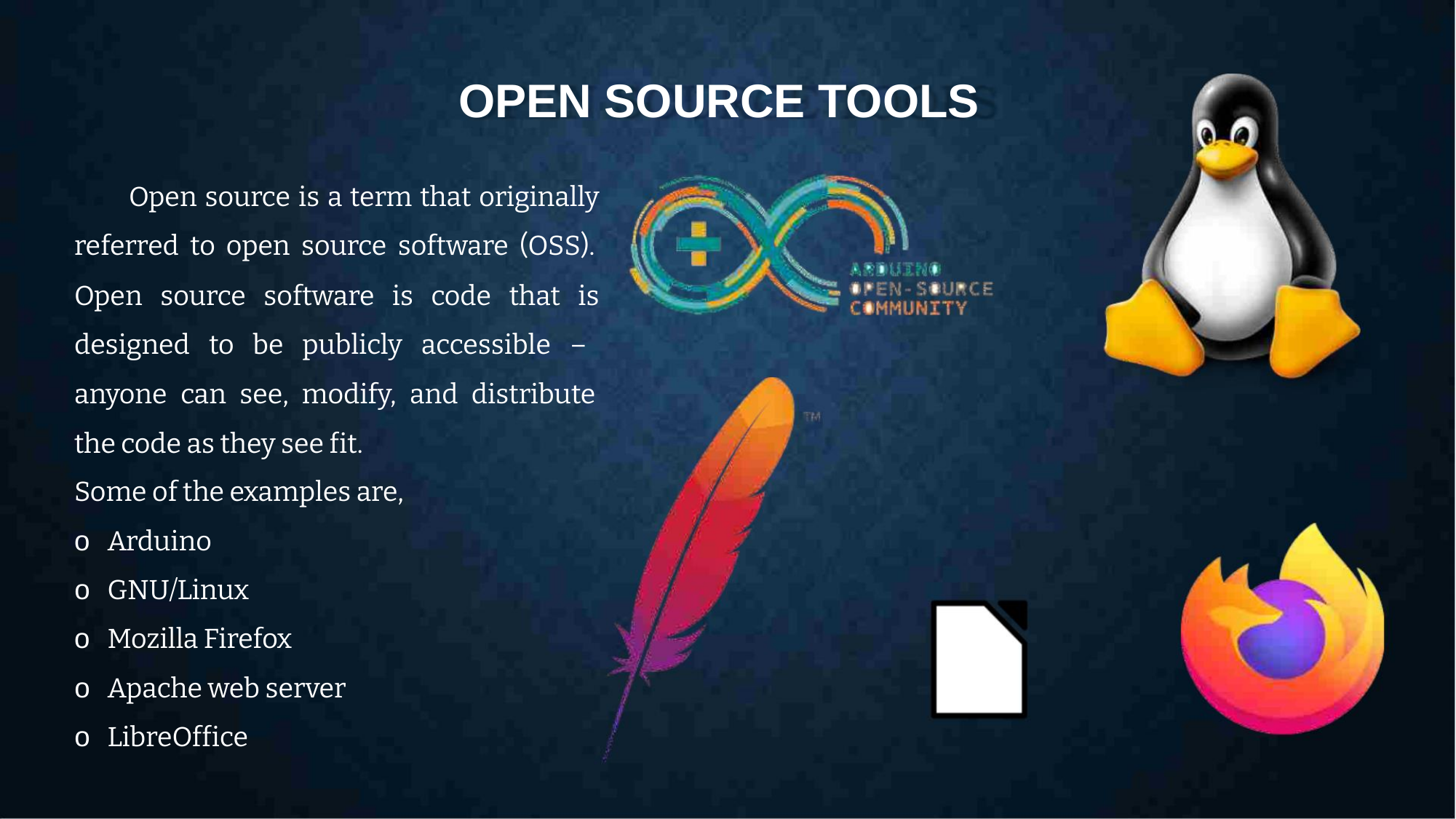

OPEN SOURCE TOOLS
Open source is a term that originally
referred to open source software (OSS).
Open source software is code that is
designed to be publicly accessible –
anyone can see, modify, and distribute
the code as they see fit.
Some of the examples are,
o Arduino
o GNU/Linux
o Mozilla Firefox
o Apache web server
o LibreOffice